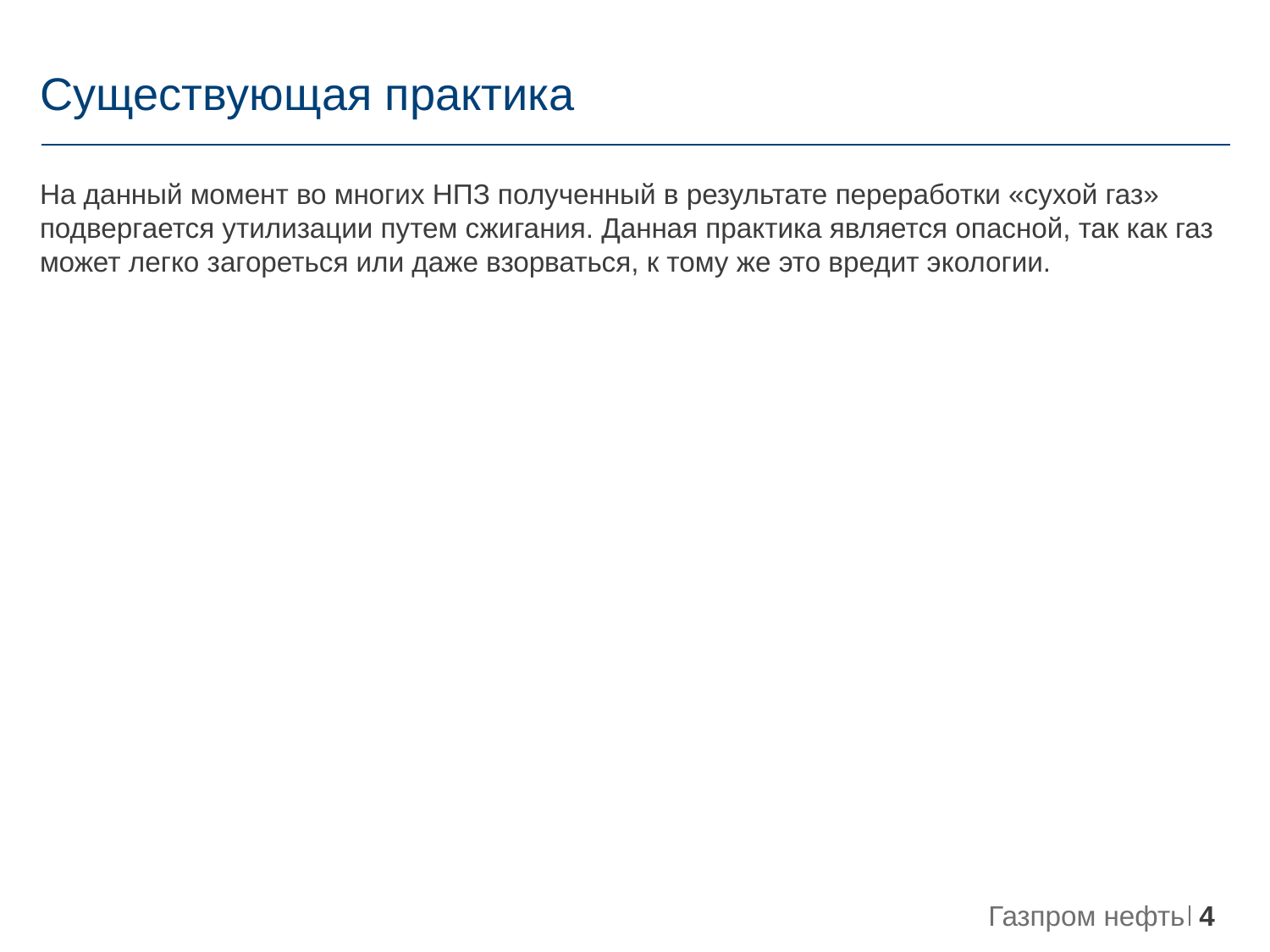

# Существующая практика
На данный момент во многих НПЗ полученный в результате переработки «сухой газ» подвергается утилизации путем сжигания. Данная практика является опасной, так как газ может легко загореться или даже взорваться, к тому же это вредит экологии.